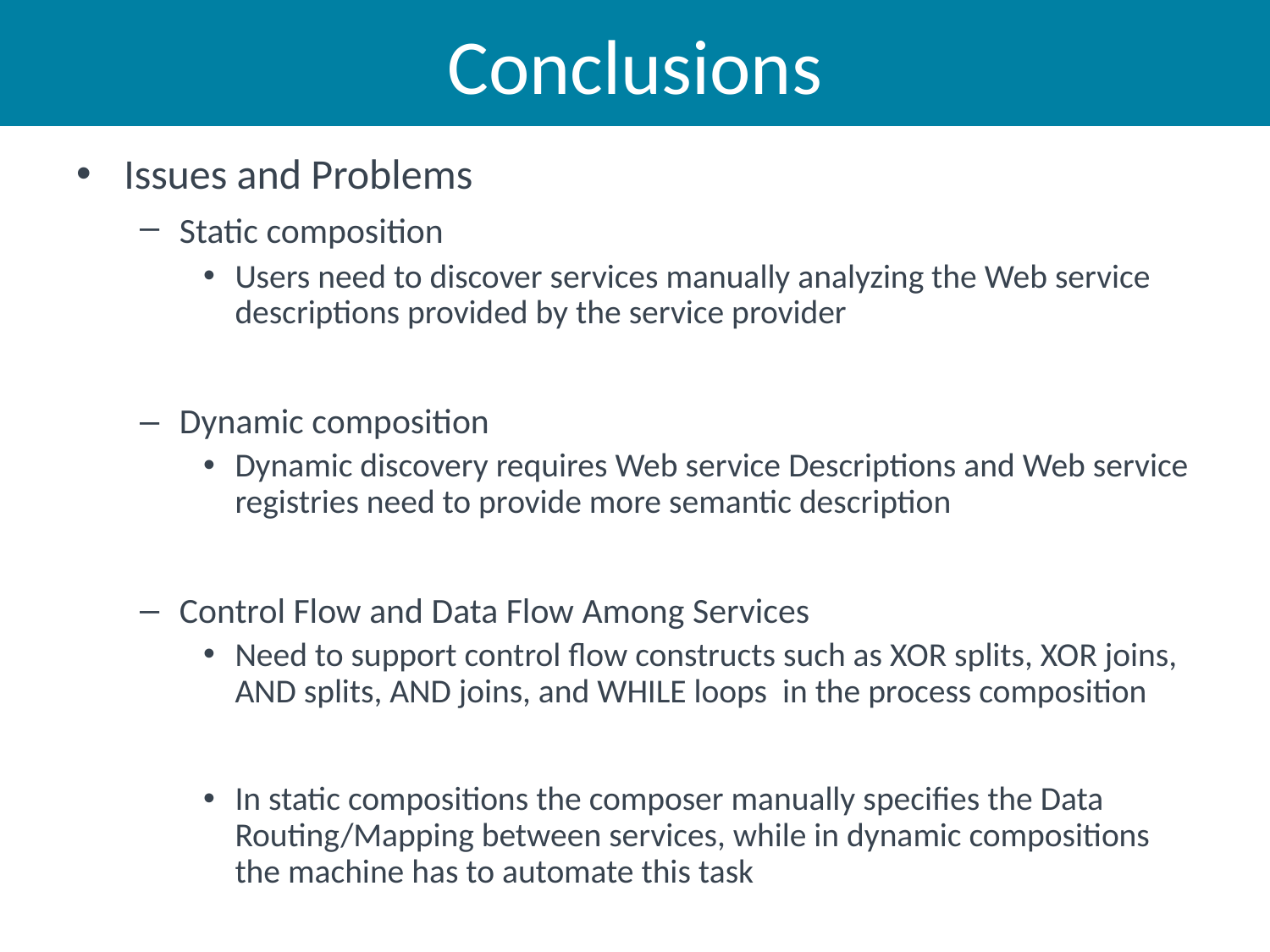

# Conclusions
Issues and Problems
Static composition
Users need to discover services manually analyzing the Web service descriptions provided by the service provider

Dynamic composition
Dynamic discovery requires Web service Descriptions and Web service registries need to provide more semantic description

Control Flow and Data Flow Among Services
Need to support control flow constructs such as XOR splits, XOR joins, AND splits, AND joins, and WHILE loops  in the process composition

In static compositions the composer manually specifies the Data Routing/Mapping between services, while in dynamic compositions the machine has to automate this task